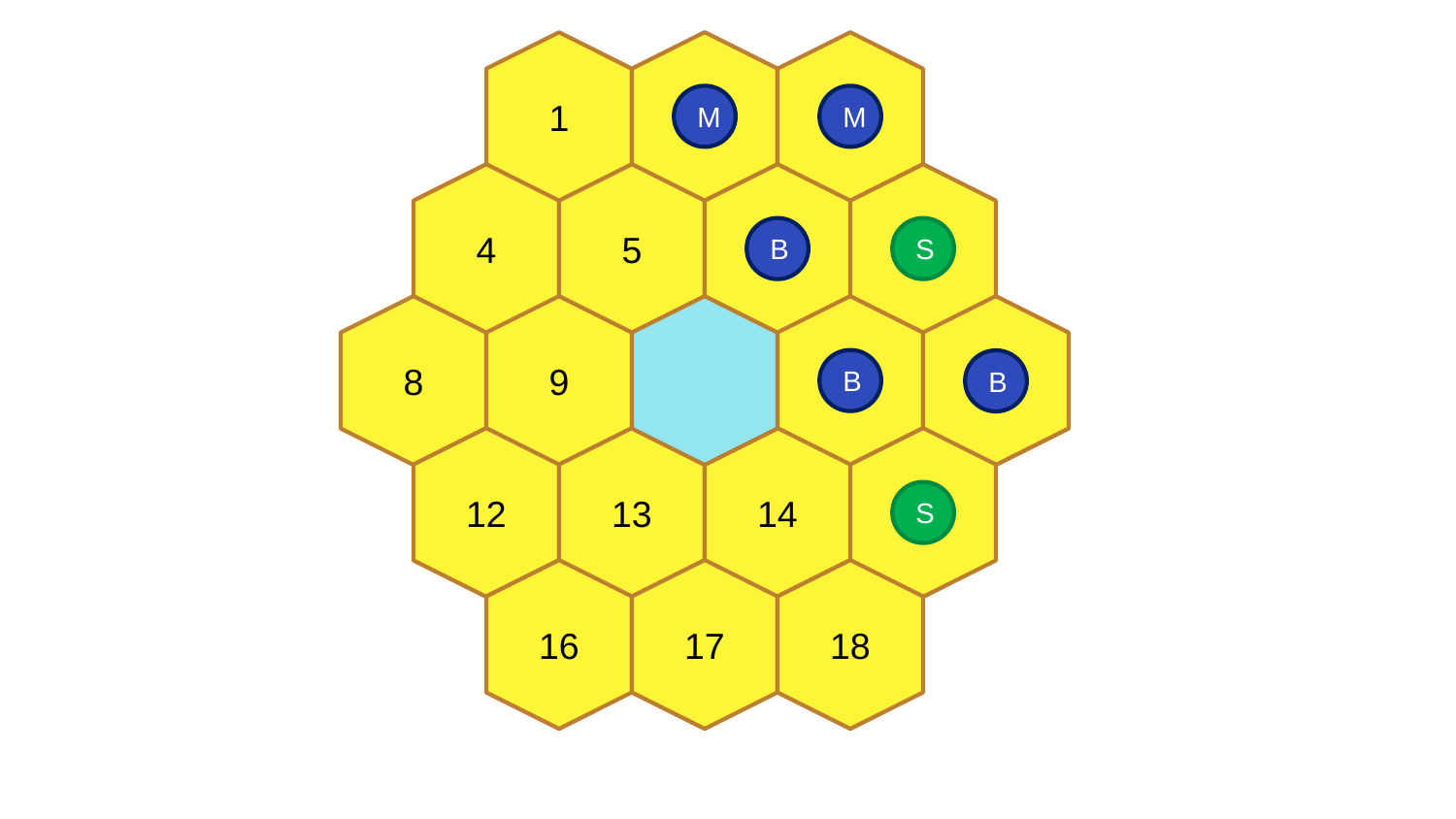

3
1
2
M
M
7
5
6
4
B
S

10
11
9
8
B
B
15
13
14
12
S
16
17
18